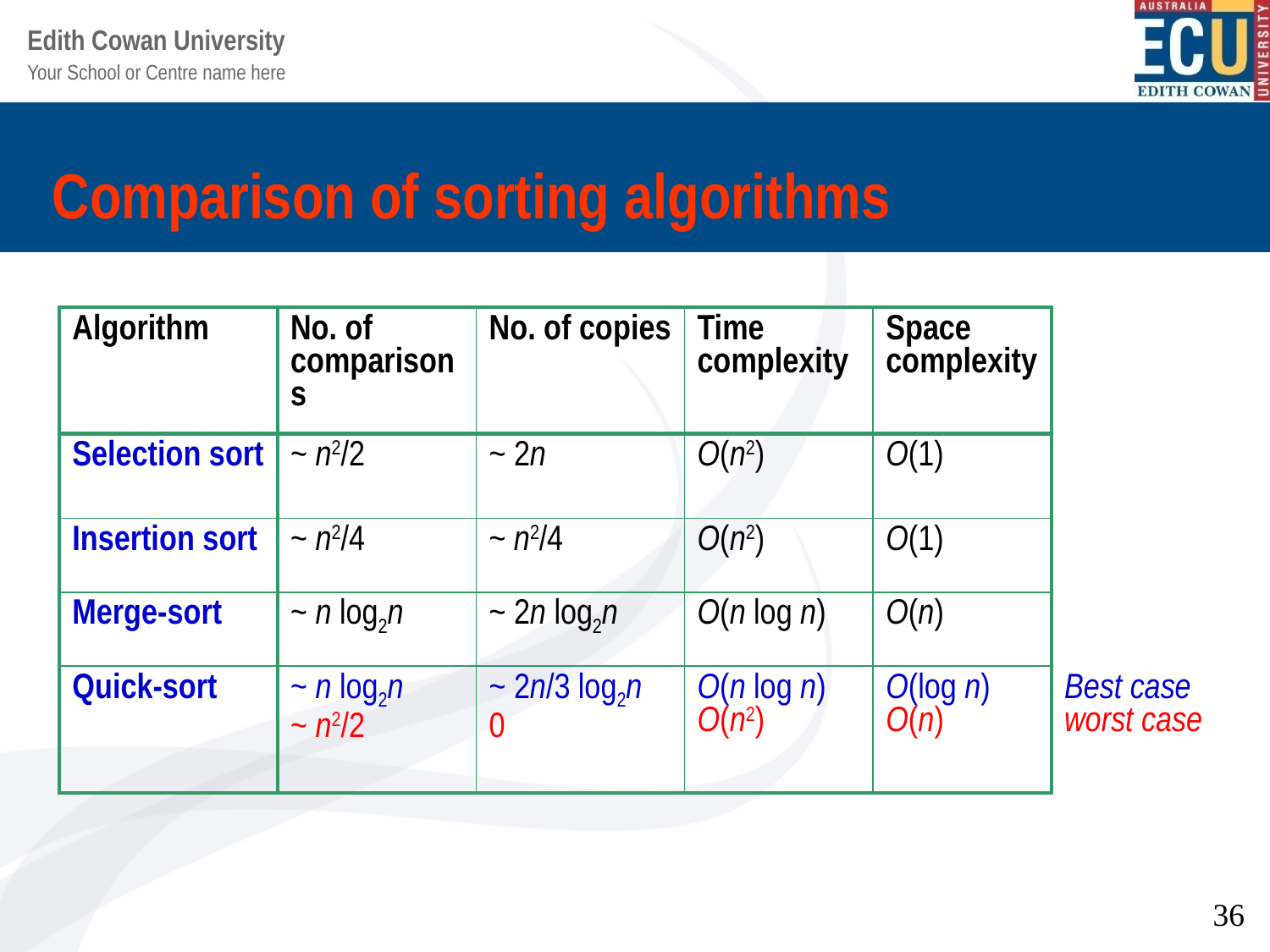

# Comparison of sorting algorithms
| Algorithm | No. of comparisons | No. of copies | Time complexity | Space complexity |  |
| --- | --- | --- | --- | --- | --- |
| Selection sort | ~ n2/2 | ~ 2n | O(n2) | O(1) |  |
| Insertion sort | ~ n2/4 | ~ n2/4 | O(n2) | O(1) |  |
| Merge-sort | ~ n log2n | ~ 2n log2n | O(n log n) | O(n) |  |
| Quick-sort | ~ n log2n ~ n2/2 | ~ 2n/3 log2n 0 | O(n log n) O(n2) | O(log n) O(n) | Best case worst case |
36